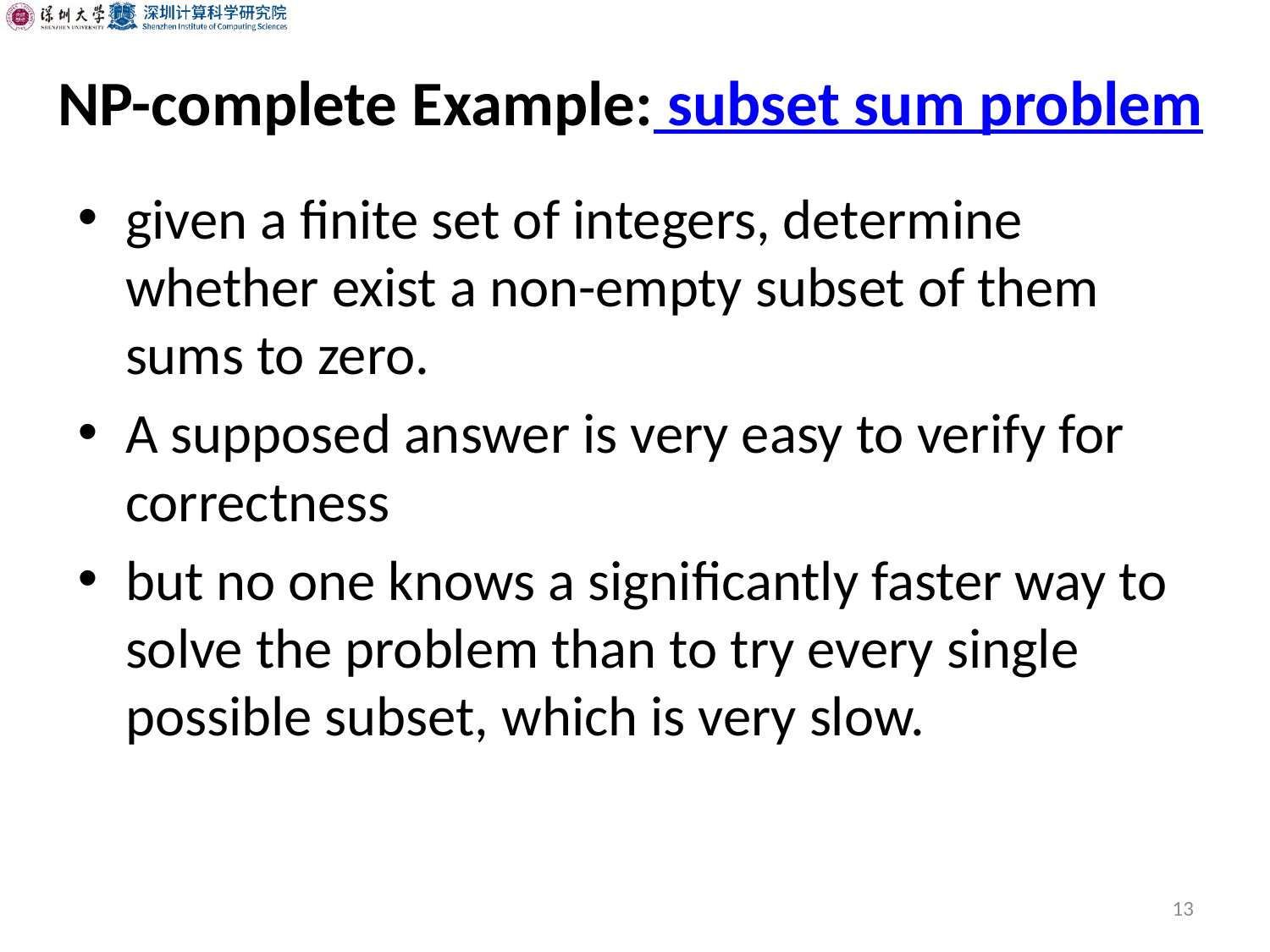

# NP-complete Example: subset sum problem
given a finite set of integers, determine whether exist a non-empty subset of them sums to zero.
A supposed answer is very easy to verify for correctness
but no one knows a significantly faster way to solve the problem than to try every single possible subset, which is very slow.
13